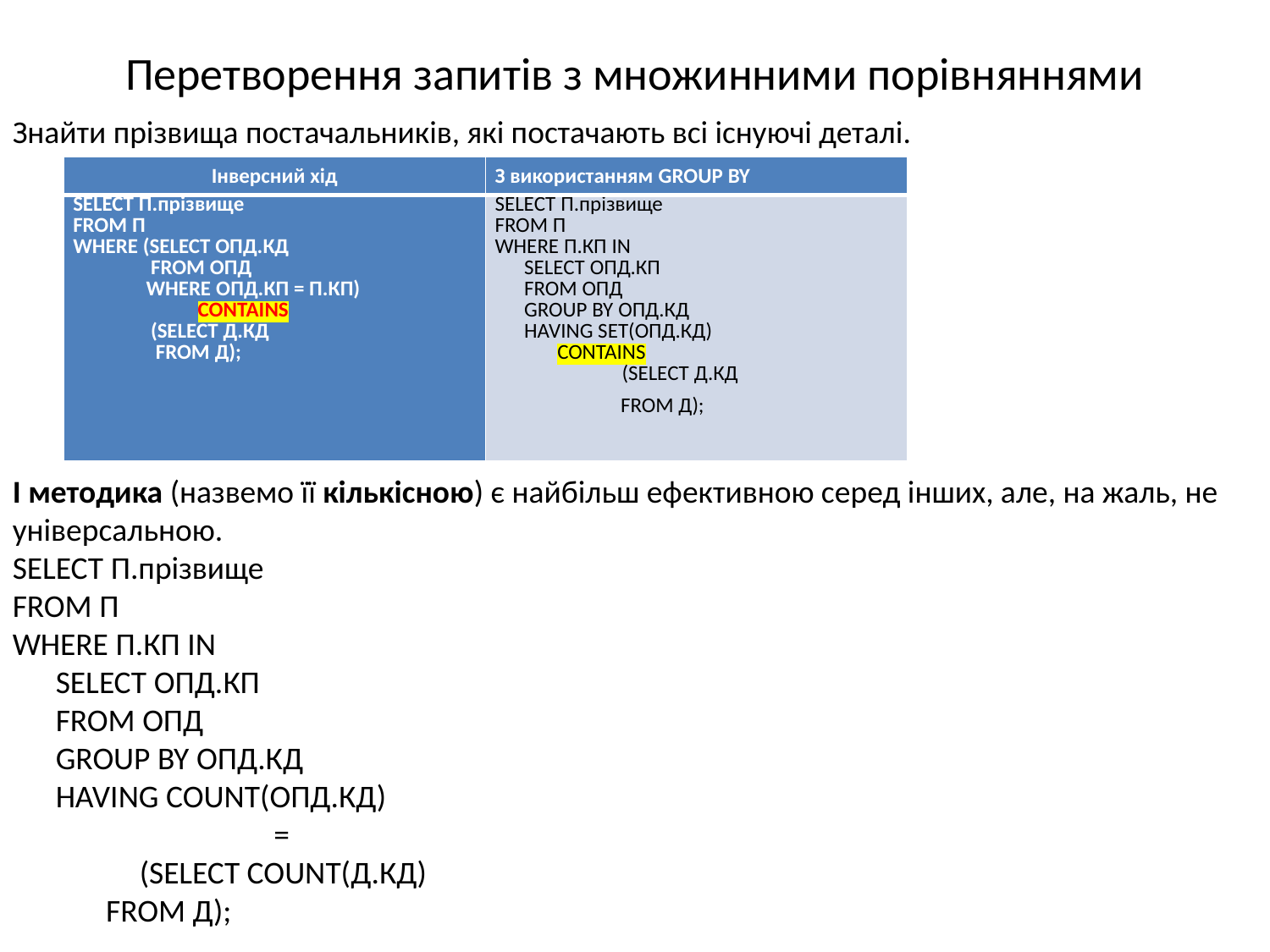

# Перетворення запитів з множинними порівняннями
Знайти прізвища постачальників, які постачають всі існуючі деталі.
| Інверсний хід | З використанням GROUP BY |
| --- | --- |
| SELECT П.прізвище FROM П WHERE (SELECT ОПД.КД FROM ОПД WHERE ОПД.КП = П.КП) CONTAINS (SELECT Д.КД FROM Д); | SELECT П.прізвище FROM П WHERE П.КП IN SELECT ОПД.КП FROM ОПД GROUP BY ОПД.КД HAVING SET(ОПД.КД) CONTAINS (SELECT Д.КД FROM Д); |
I методика (назвемо її кількісною) є найбільш ефективною серед інших, але, на жаль, не універсальною.
SELECT П.прізвище
FROM П
WHERE П.КП IN
      SELECT ОПД.КП
      FROM ОПД
      GROUP BY ОПД.КД
      HAVING COUNT(ОПД.КД)
       		 =
	(SELECT COUNT(Д.КД)
             FROM Д);